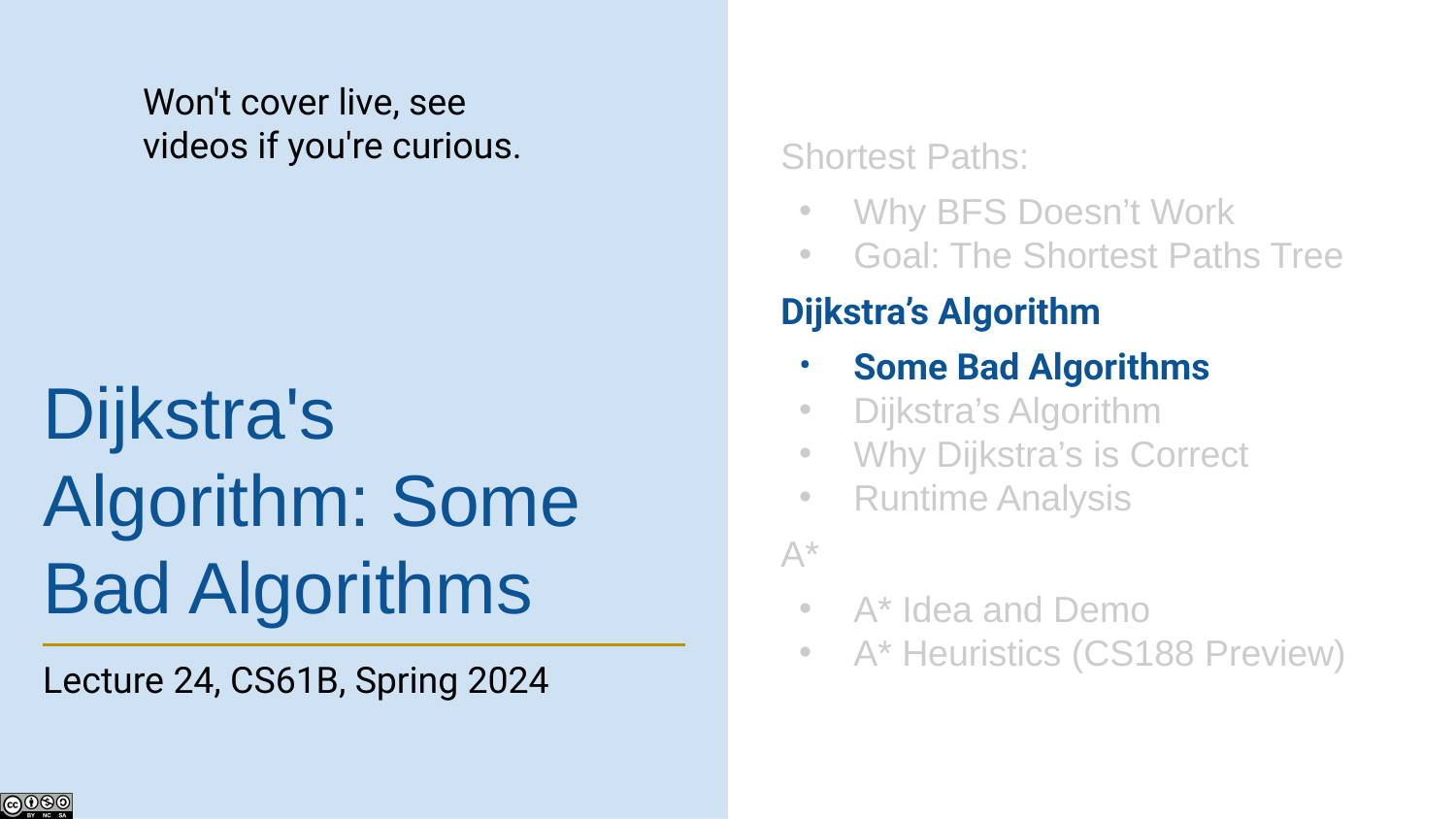

Shortest Paths:
Why BFS Doesn’t Work
Goal: The Shortest Paths Tree
Dijkstra’s Algorithm
Some Bad Algorithms
Dijkstra’s Algorithm
Why Dijkstra’s is Correct
Runtime Analysis
A*
A* Idea and Demo
A* Heuristics (CS188 Preview)
Won't cover live, see videos if you're curious.
# Dijkstra's Algorithm: Some Bad Algorithms
Lecture 24, CS61B, Spring 2024